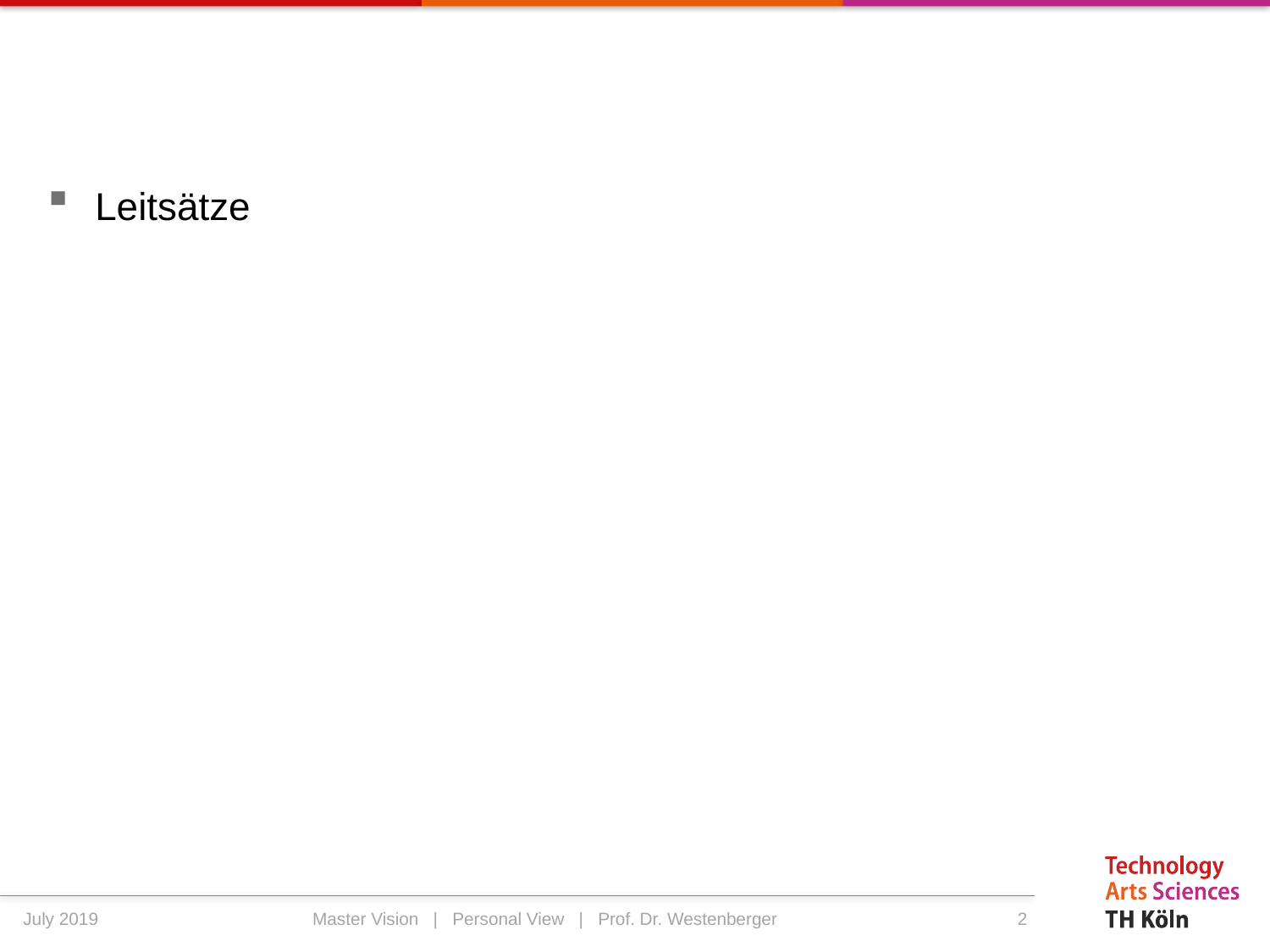

#

Leitsätze
July 2019
Master Vision   |   Personal View   |   Prof. Dr. Westenberger
2